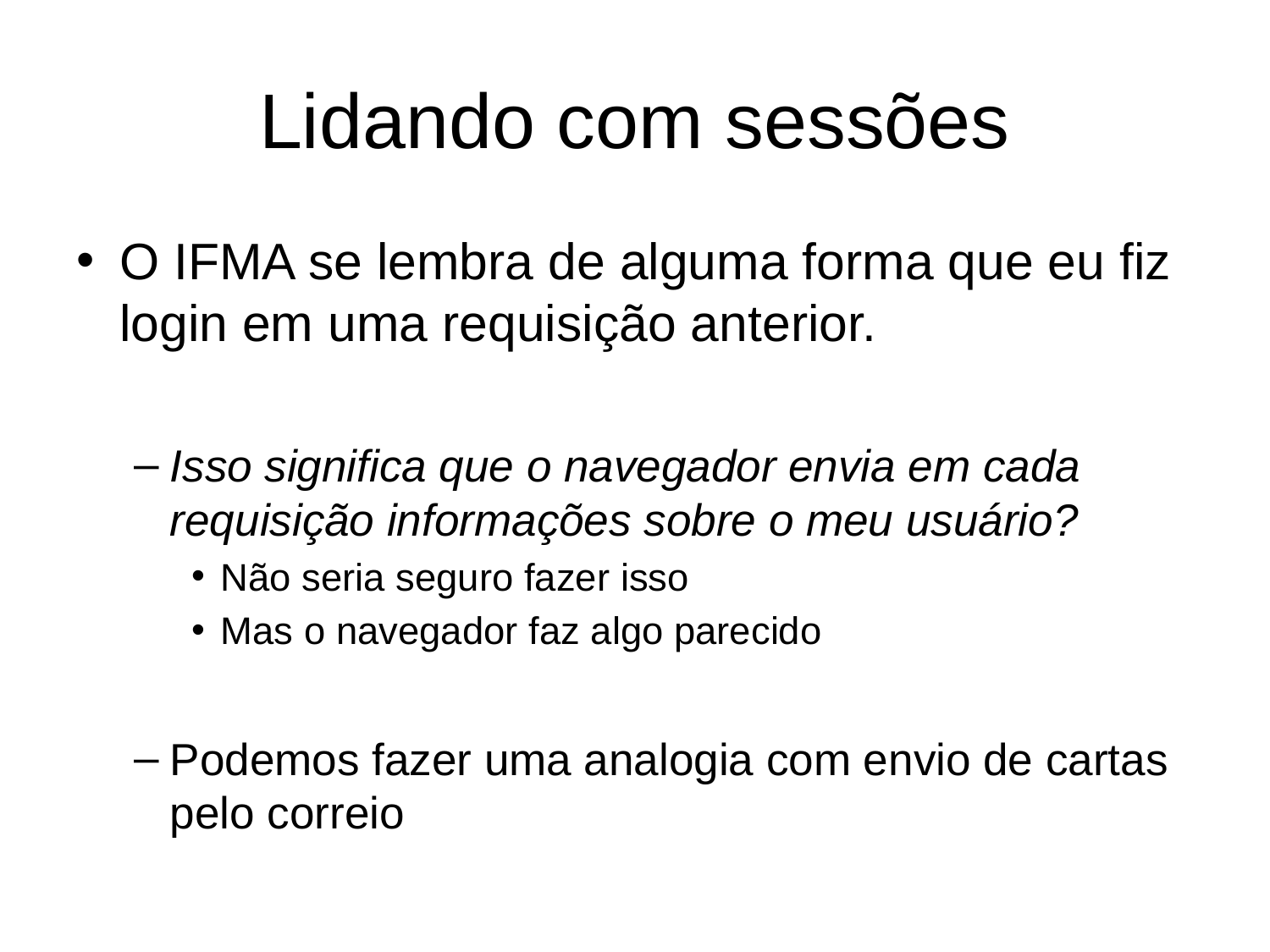

# Lidando com sessões
O IFMA se lembra de alguma forma que eu fiz login em uma requisição anterior.

Isso significa que o navegador envia em cada requisição informações sobre o meu usuário?
Não seria seguro fazer isso
Mas o navegador faz algo parecido

Podemos fazer uma analogia com envio de cartas pelo correio